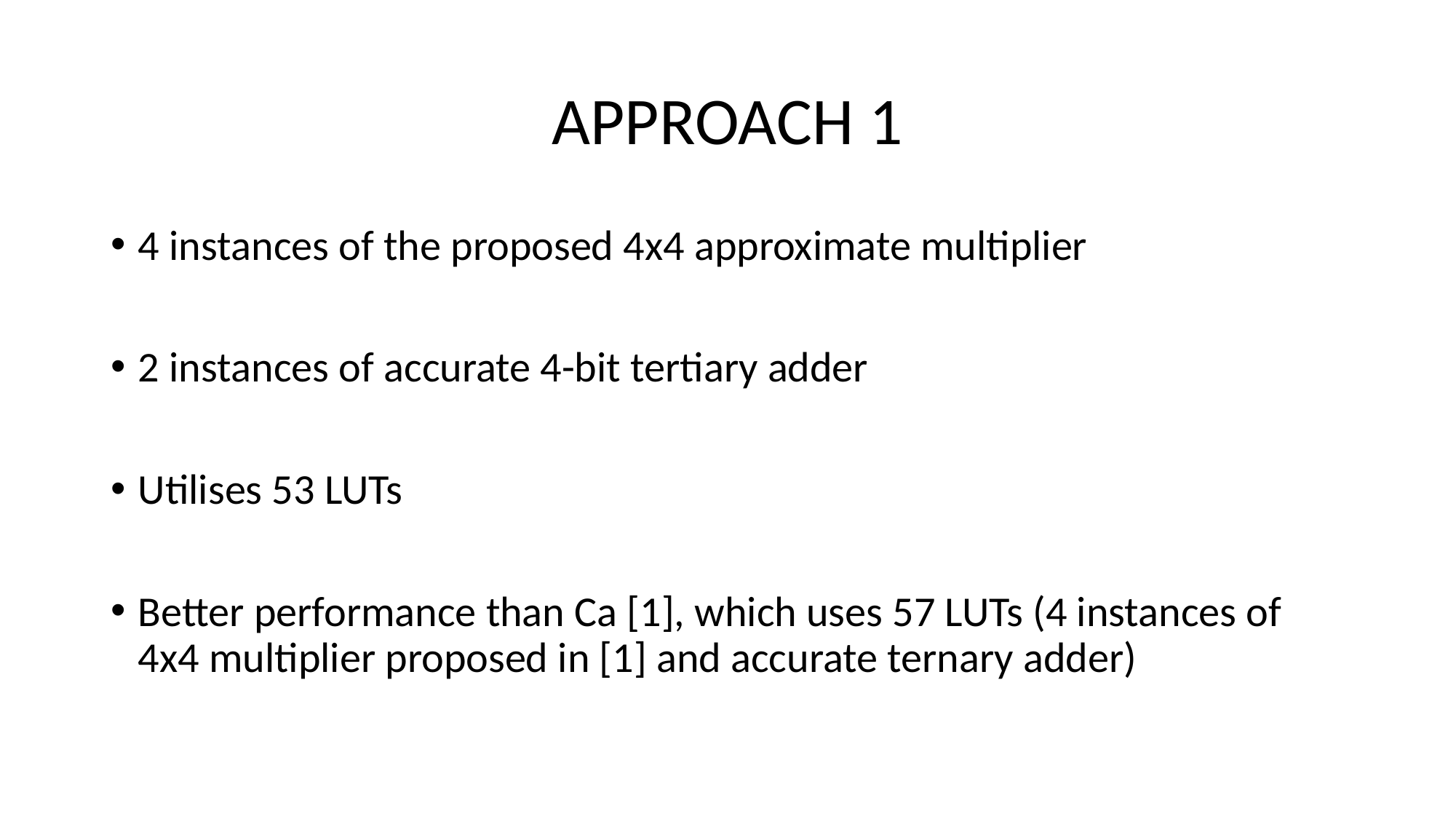

# APPROACH 1
4 instances of the proposed 4x4 approximate multiplier

2 instances of accurate 4-bit tertiary adder

Utilises 53 LUTs

Better performance than Ca [1], which uses 57 LUTs (4 instances of 4x4 multiplier proposed in [1] and accurate ternary adder)